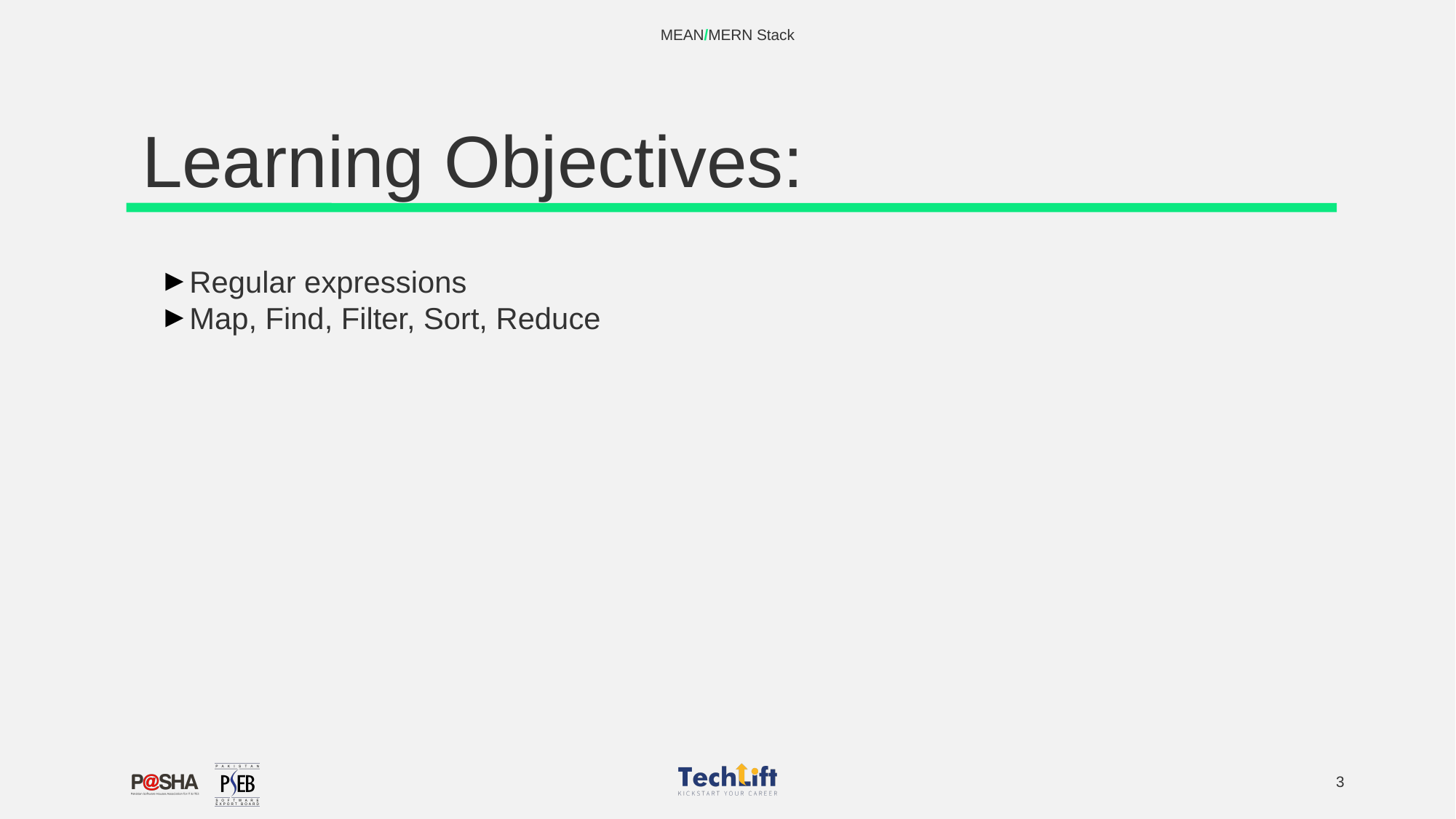

MEAN/MERN Stack
# Learning Objectives:

Regular expressions
Map, Find, Filter, Sort, Reduce

3